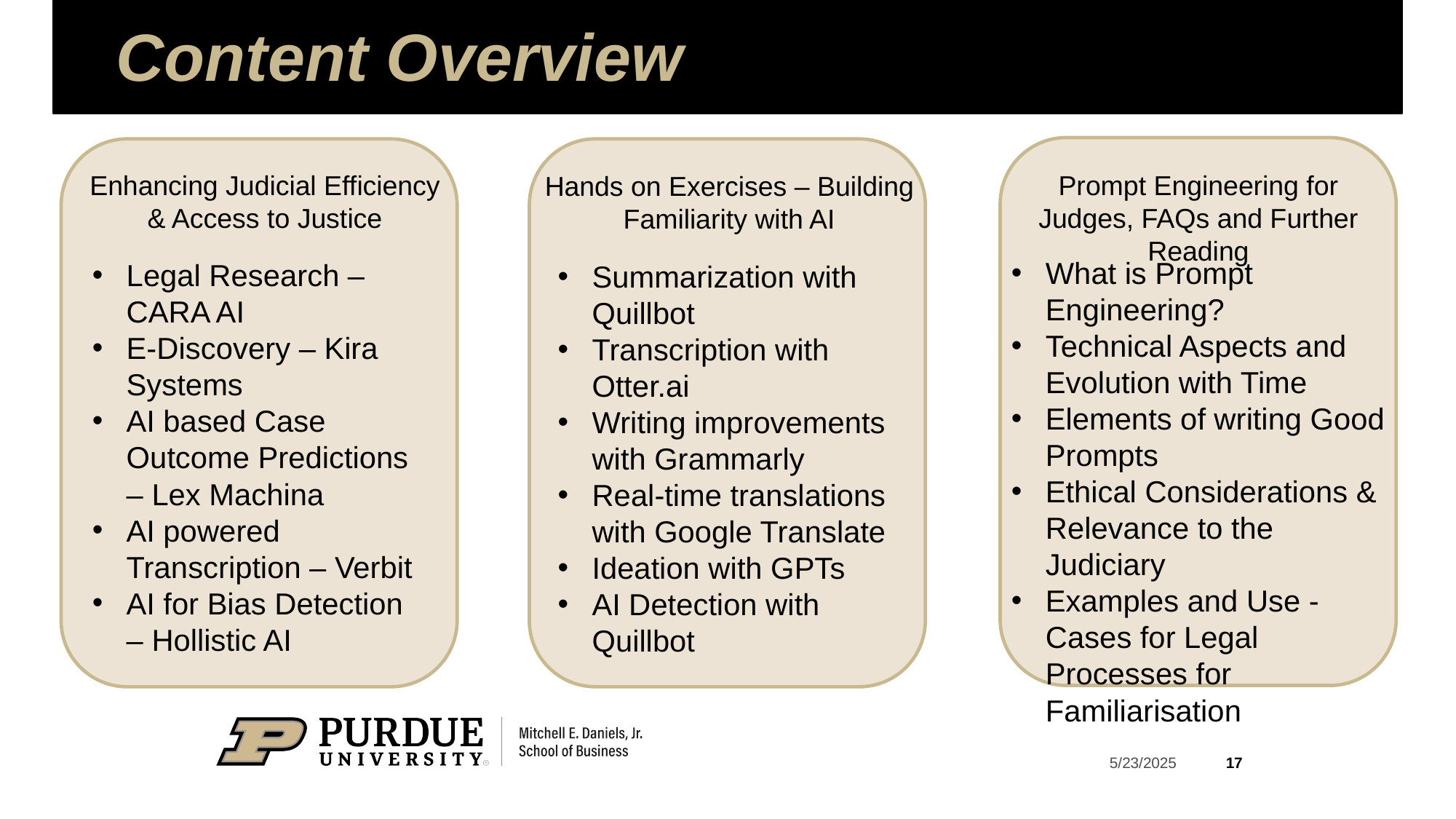

# Content Overview

Enhancing Judicial Efficiency & Access to Justice
Prompt Engineering for Judges, FAQs and Further Reading
Hands on Exercises – Building Familiarity with AI
What is Prompt Engineering?
Technical Aspects and Evolution with Time
Elements of writing Good Prompts
Ethical Considerations & Relevance to the Judiciary
Examples and Use - Cases for Legal Processes for Familiarisation

Legal Research – CARA AI
E-Discovery – Kira Systems
AI based Case Outcome Predictions – Lex Machina
AI powered Transcription – Verbit
AI for Bias Detection – Hollistic AI
Summarization with Quillbot
Transcription with Otter.ai
Writing improvements with Grammarly
Real-time translations with Google Translate
Ideation with GPTs
AI Detection with Quillbot
17
5/23/2025